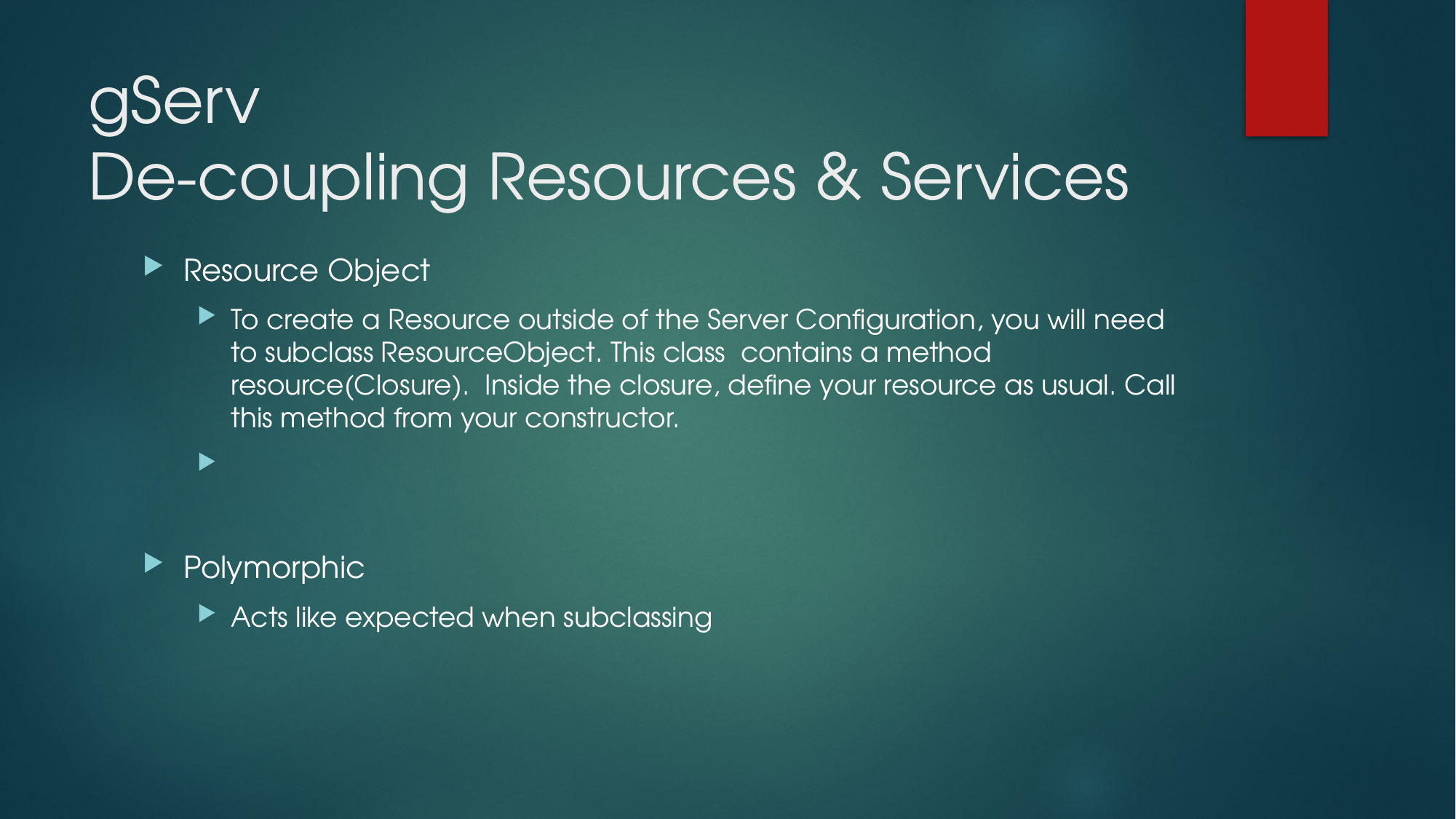

# gServ De-coupling Resources & Services
Resource Object
To create a Resource outside of the Server Configuration, you will need to subclass ResourceObject. This class  contains a method resource(Closure).  Inside the closure, define your resource as usual. Call this method from your constructor.

Polymorphic
Acts like expected when subclassing